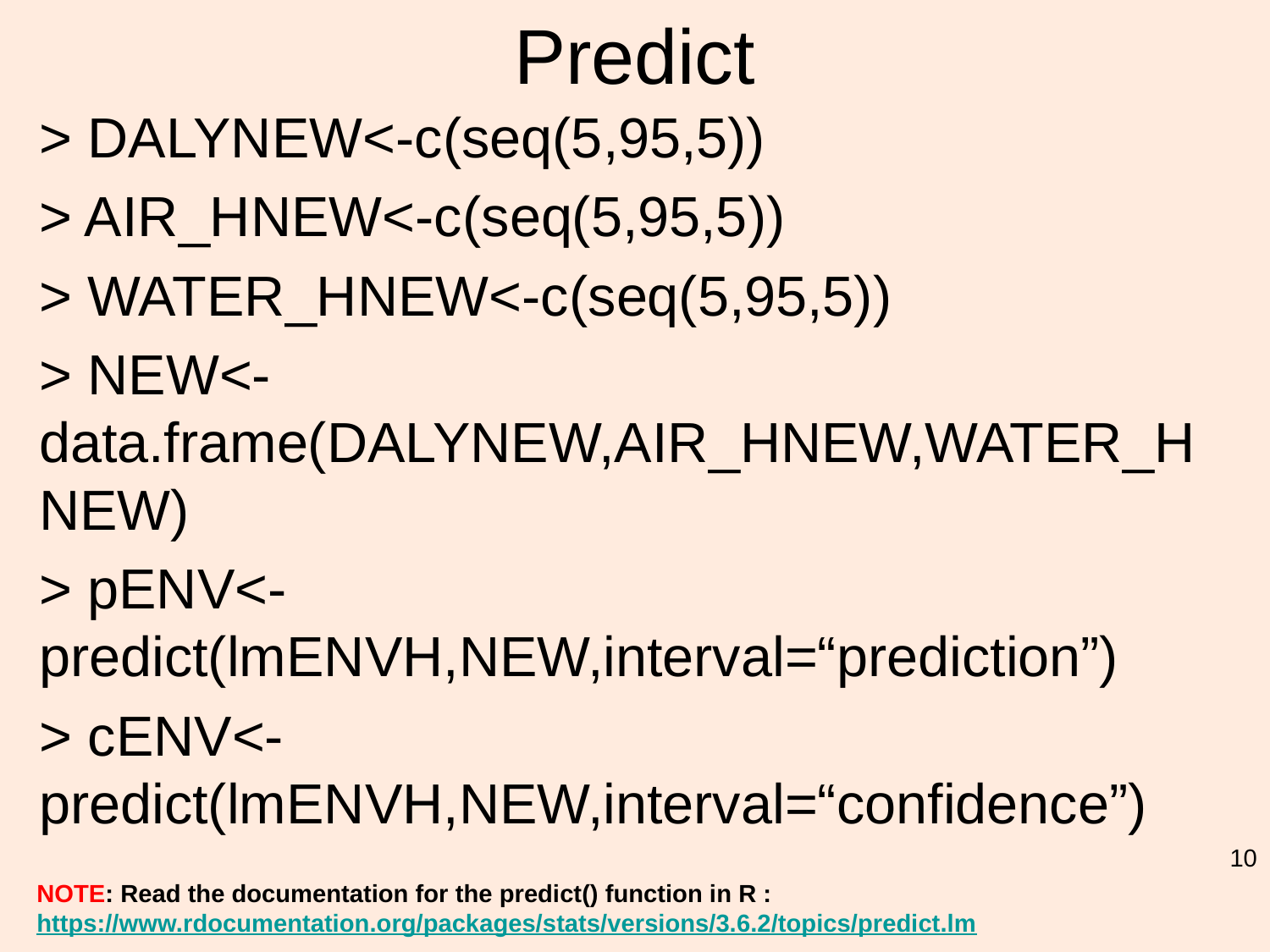

# Predict
> DALYNEW<-c(seq(5,95,5))
> AIR_HNEW<-c(seq(5,95,5))
> WATER_HNEW<-c(seq(5,95,5))
> NEW<-data.frame(DALYNEW,AIR_HNEW,WATER_HNEW)
> pENV<- predict(lmENVH,NEW,interval=“prediction”)
> cENV<- predict(lmENVH,NEW,interval=“confidence”)

10
NOTE: Read the documentation for the predict() function in R :
https://www.rdocumentation.org/packages/stats/versions/3.6.2/topics/predict.lm